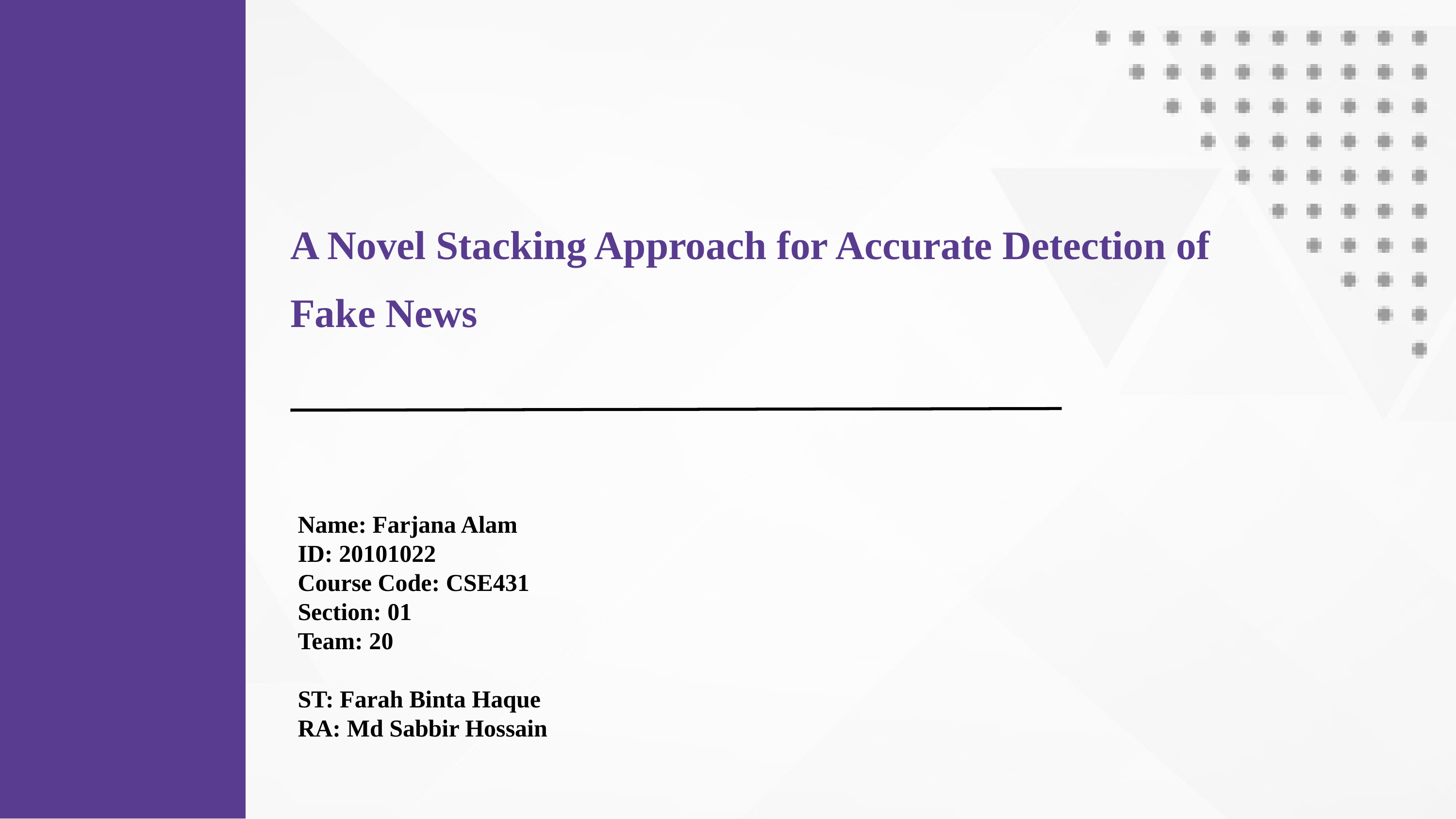

A Novel Stacking Approach for Accurate Detection of Fake News
Name: Farjana Alam
ID: 20101022
Course Code: CSE431
Section: 01
Team: 20

ST: Farah Binta Haque
RA: Md Sabbir Hossain